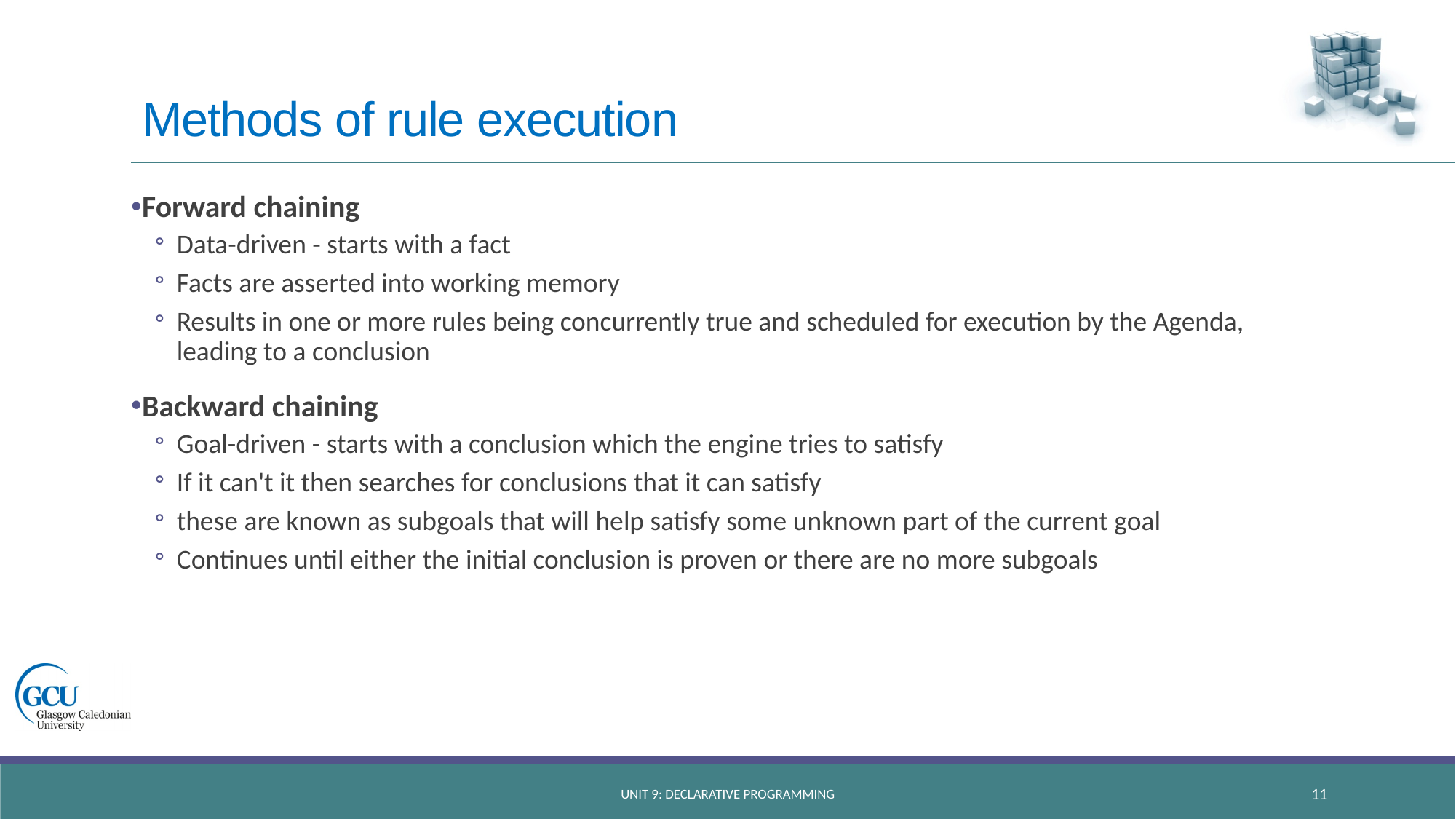

# Methods of rule execution
Forward chaining
Data-driven - starts with a fact
Facts are asserted into working memory
Results in one or more rules being concurrently true and scheduled for execution by the Agenda, leading to a conclusion
Backward chaining
Goal-driven - starts with a conclusion which the engine tries to satisfy
If it can't it then searches for conclusions that it can satisfy
these are known as subgoals that will help satisfy some unknown part of the current goal
Continues until either the initial conclusion is proven or there are no more subgoals

unit 9: declarative programming
11